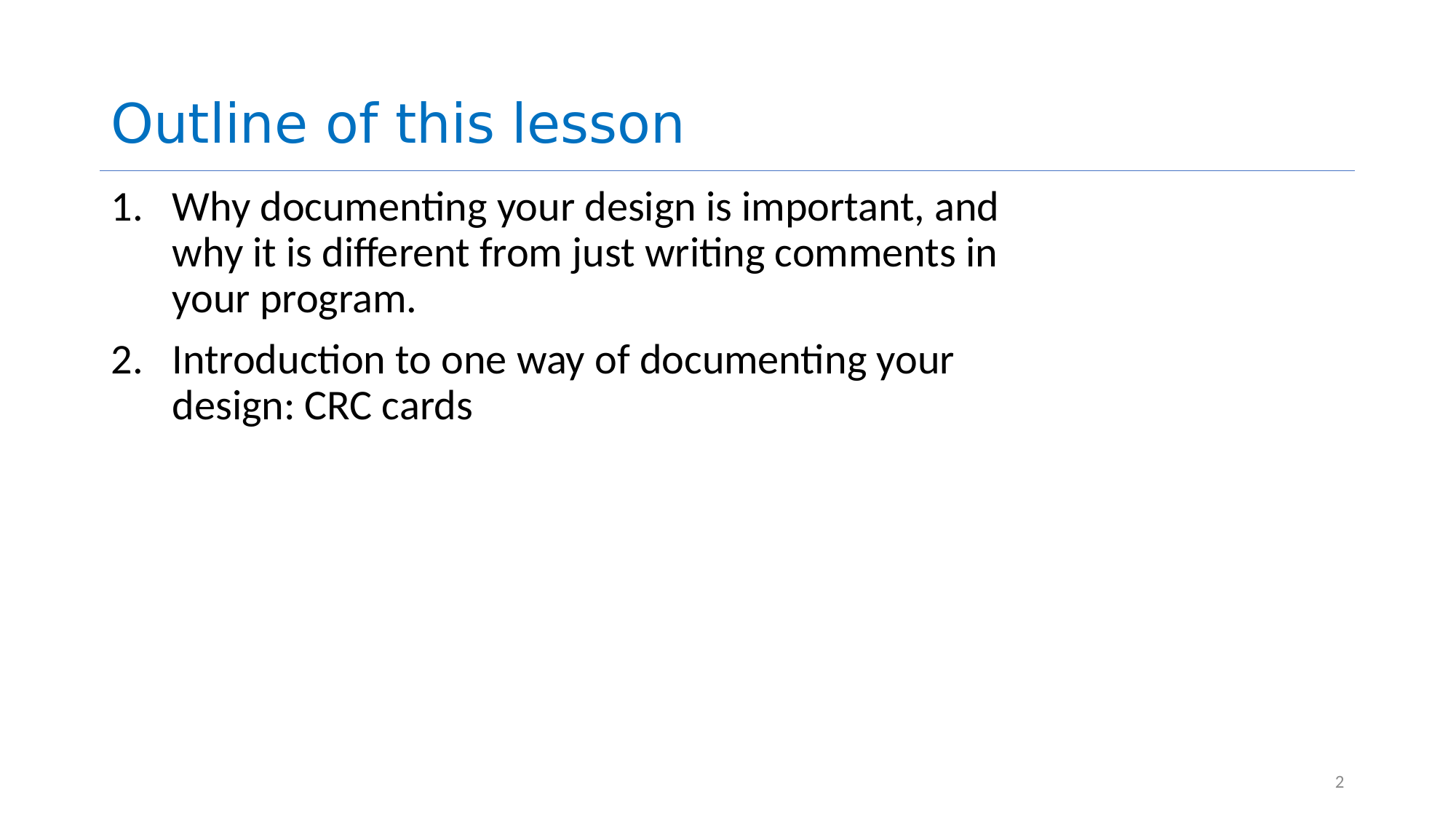

# Outline of this lesson
Why documenting your design is important, and why it is different from just writing comments in your program.
Introduction to one way of documenting your design: CRC cards

2